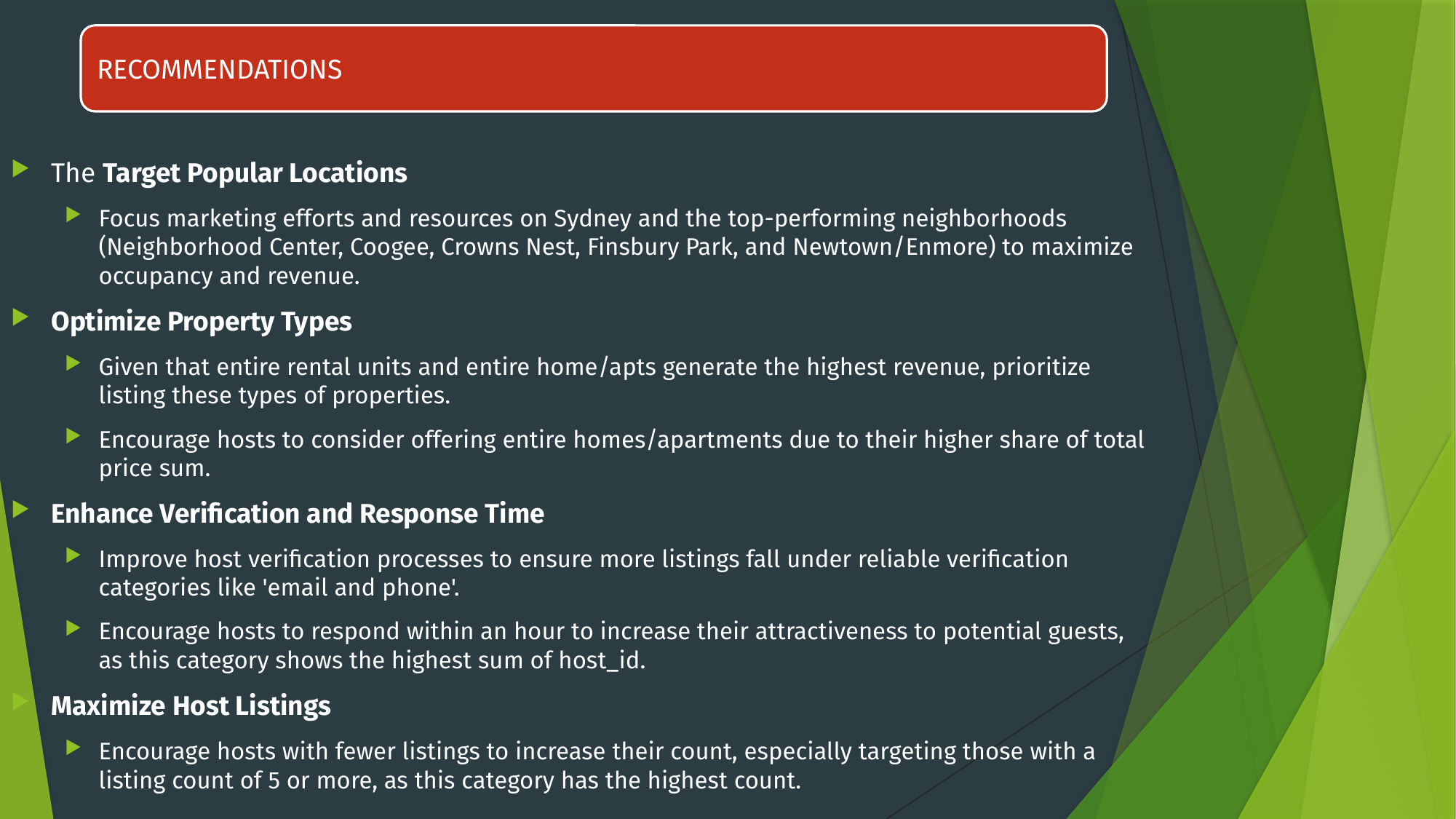

RECOMMENDATIONS
The Target Popular Locations
Focus marketing efforts and resources on Sydney and the top-performing neighborhoods (Neighborhood Center, Coogee, Crowns Nest, Finsbury Park, and Newtown/Enmore) to maximize occupancy and revenue.
Optimize Property Types
Given that entire rental units and entire home/apts generate the highest revenue, prioritize listing these types of properties.
Encourage hosts to consider offering entire homes/apartments due to their higher share of total price sum.
Enhance Verification and Response Time
Improve host verification processes to ensure more listings fall under reliable verification categories like 'email and phone'.
Encourage hosts to respond within an hour to increase their attractiveness to potential guests, as this category shows the highest sum of host_id.
Maximize Host Listings
Encourage hosts with fewer listings to increase their count, especially targeting those with a listing count of 5 or more, as this category has the highest count.